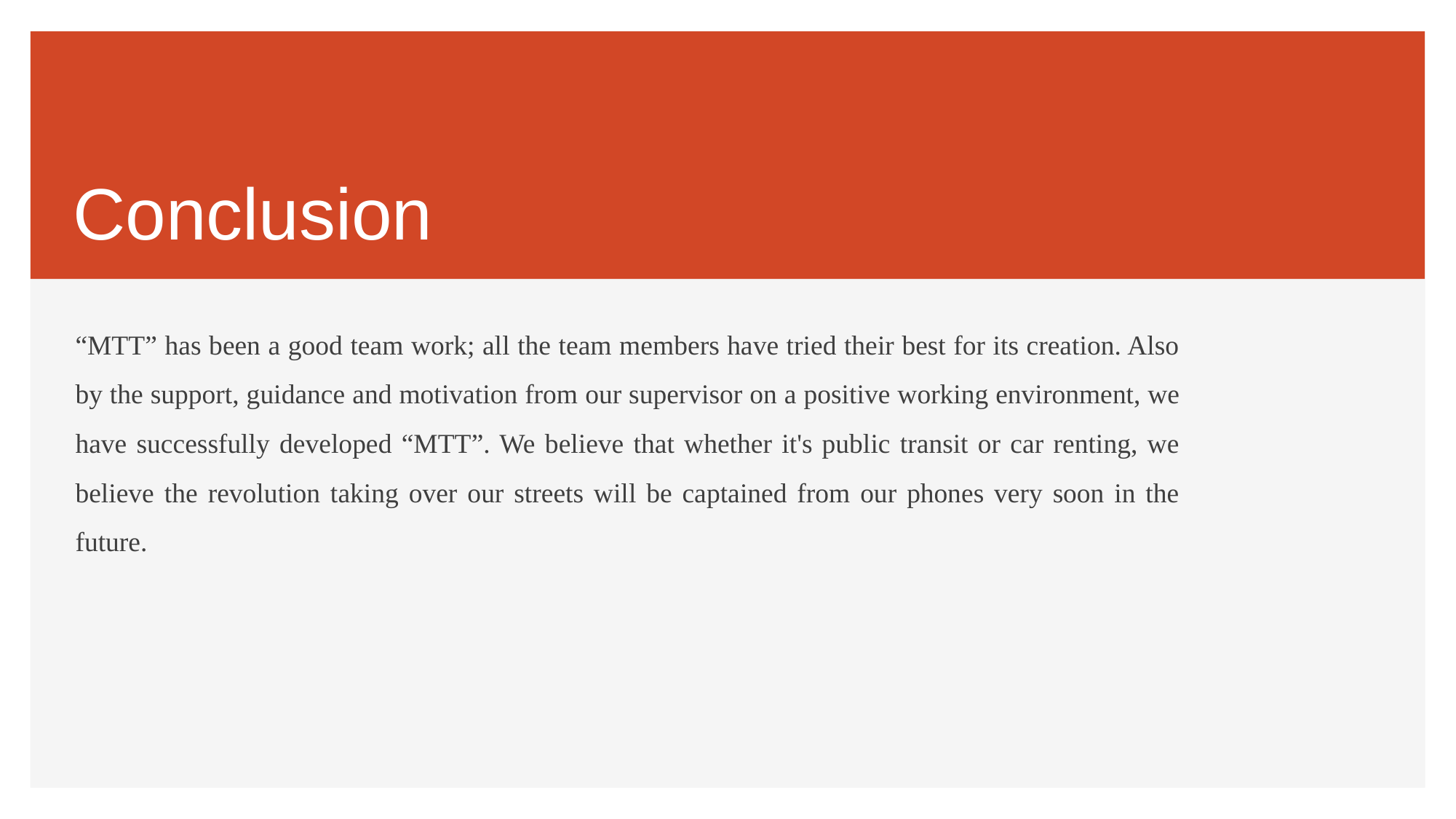

# Conclusion
“MTT” has been a good team work; all the team members have tried their best for its creation. Also by the support, guidance and motivation from our supervisor on a positive working environment, we have successfully developed “MTT”. We believe that whether it's public transit or car renting, we believe the revolution taking over our streets will be captained from our phones very soon in the future.